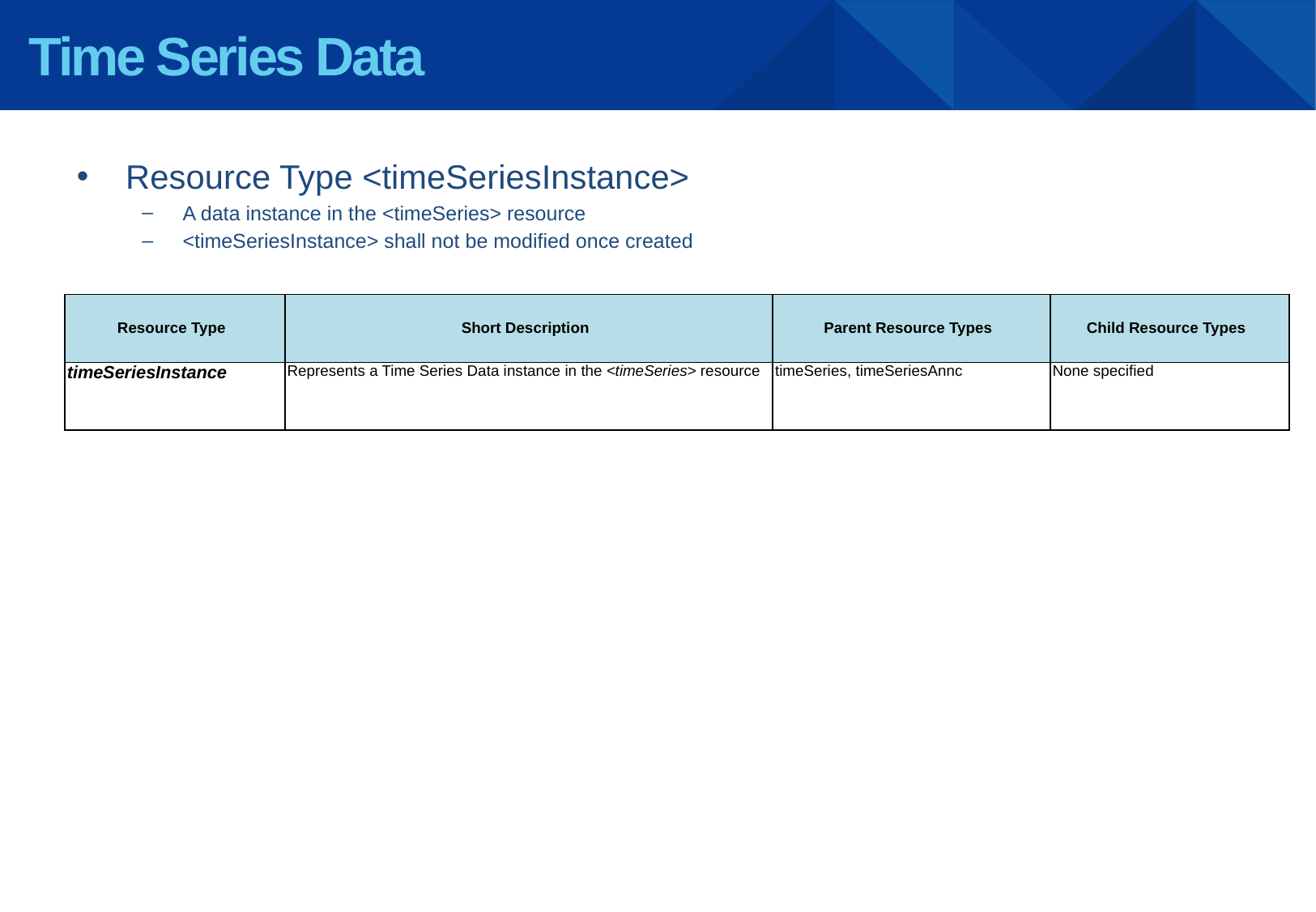

Time Series Data
Resource Type <timeSeriesInstance>
A data instance in the <timeSeries> resource
<timeSeriesInstance> shall not be modified once created
| Resource Type | Short Description | Parent Resource Types | Child Resource Types |
| --- | --- | --- | --- |
| timeSeriesInstance | Represents a Time Series Data instance in the <timeSeries> resource | timeSeries, timeSeriesAnnc | None specified |